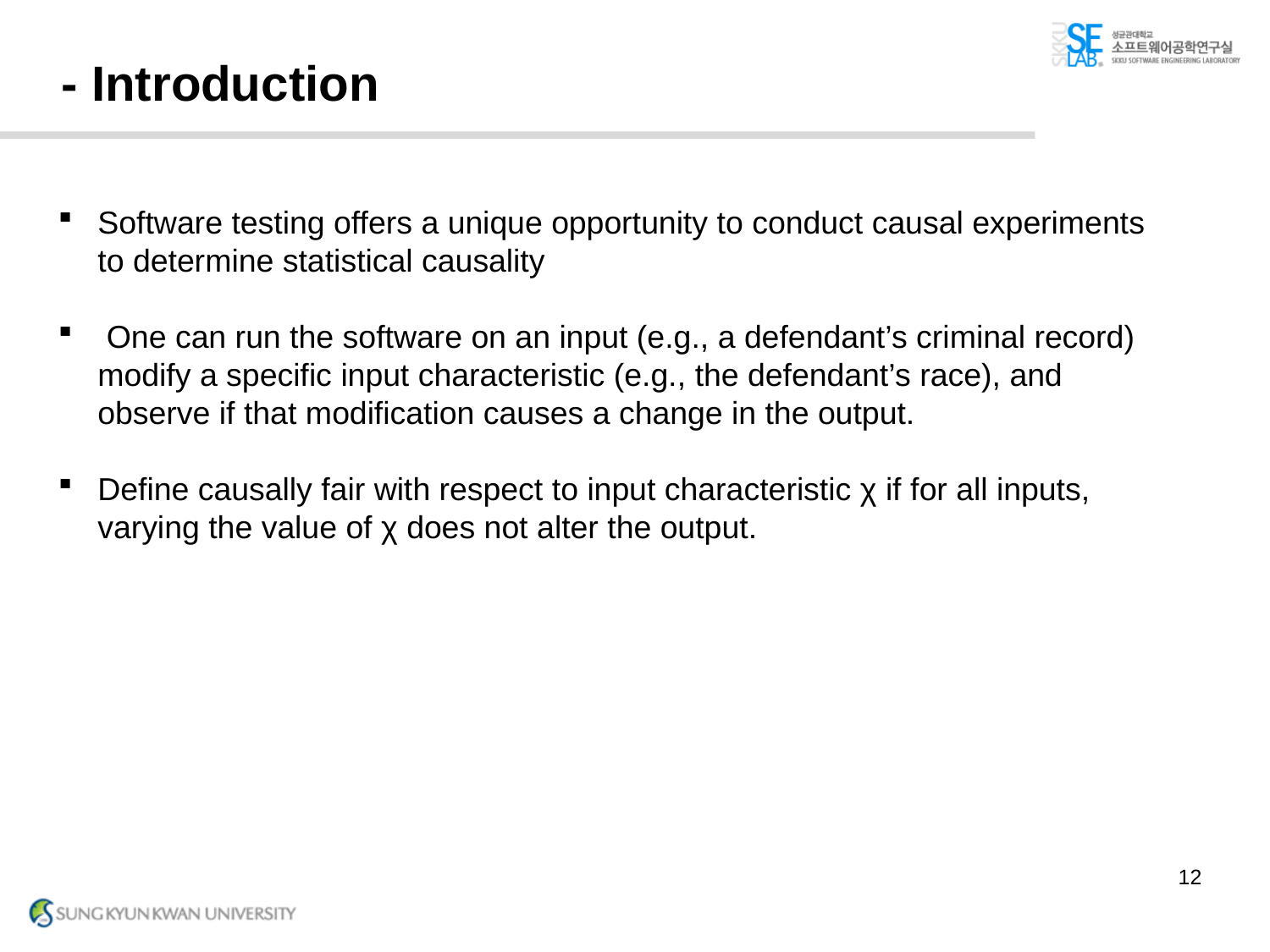

# - Introduction
Software testing offers a unique opportunity to conduct causal experiments to determine statistical causality

 One can run the software on an input (e.g., a defendant’s criminal record) modify a specific input characteristic (e.g., the defendant’s race), and observe if that modification causes a change in the output.

Define causally fair with respect to input characteristic χ if for all inputs, varying the value of χ does not alter the output.
12